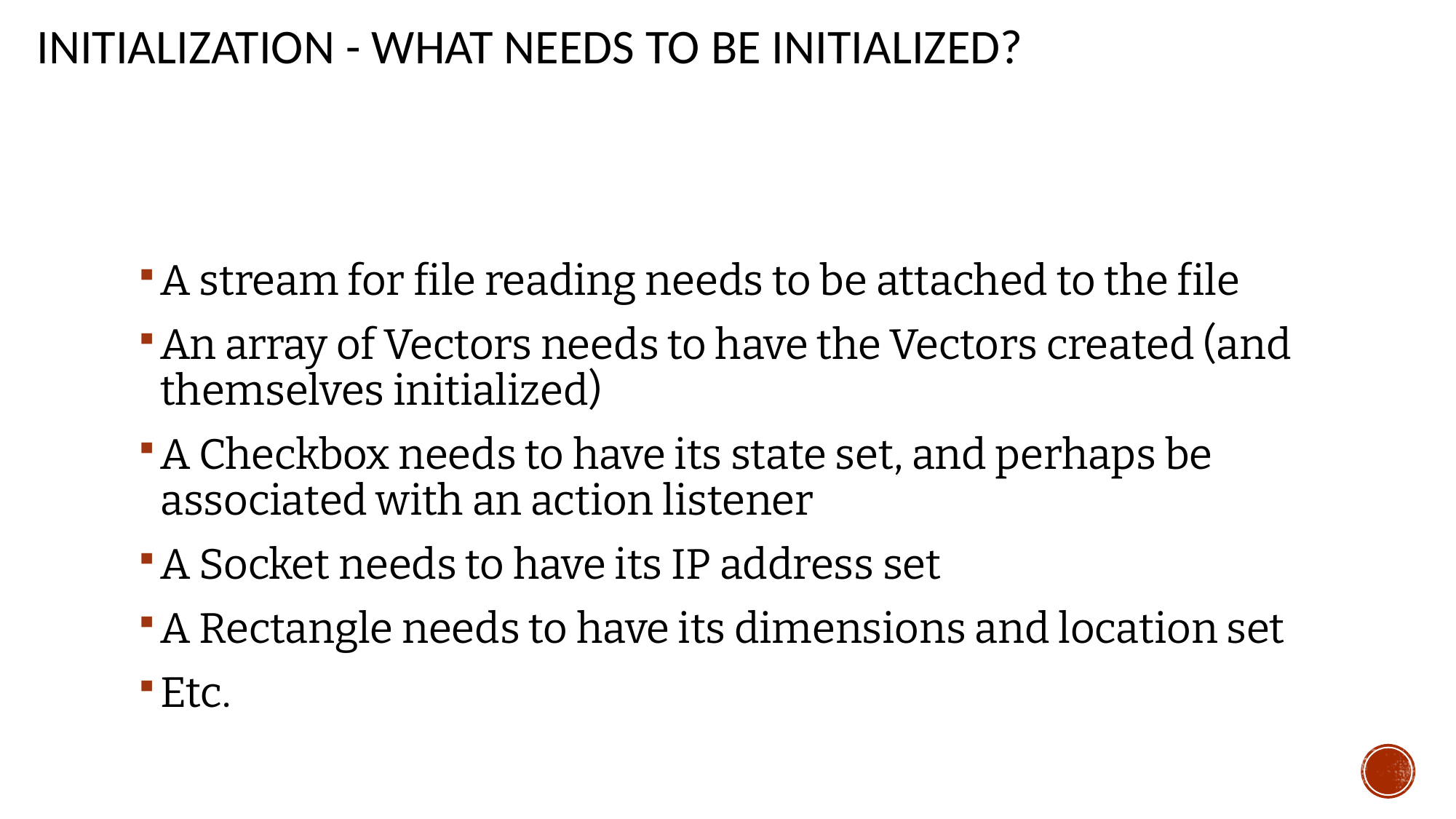

# Initialization - What Needs to be Initialized?
A stream for file reading needs to be attached to the file
An array of Vectors needs to have the Vectors created (and themselves initialized)
A Checkbox needs to have its state set, and perhaps be associated with an action listener
A Socket needs to have its IP address set
A Rectangle needs to have its dimensions and location set
Etc.